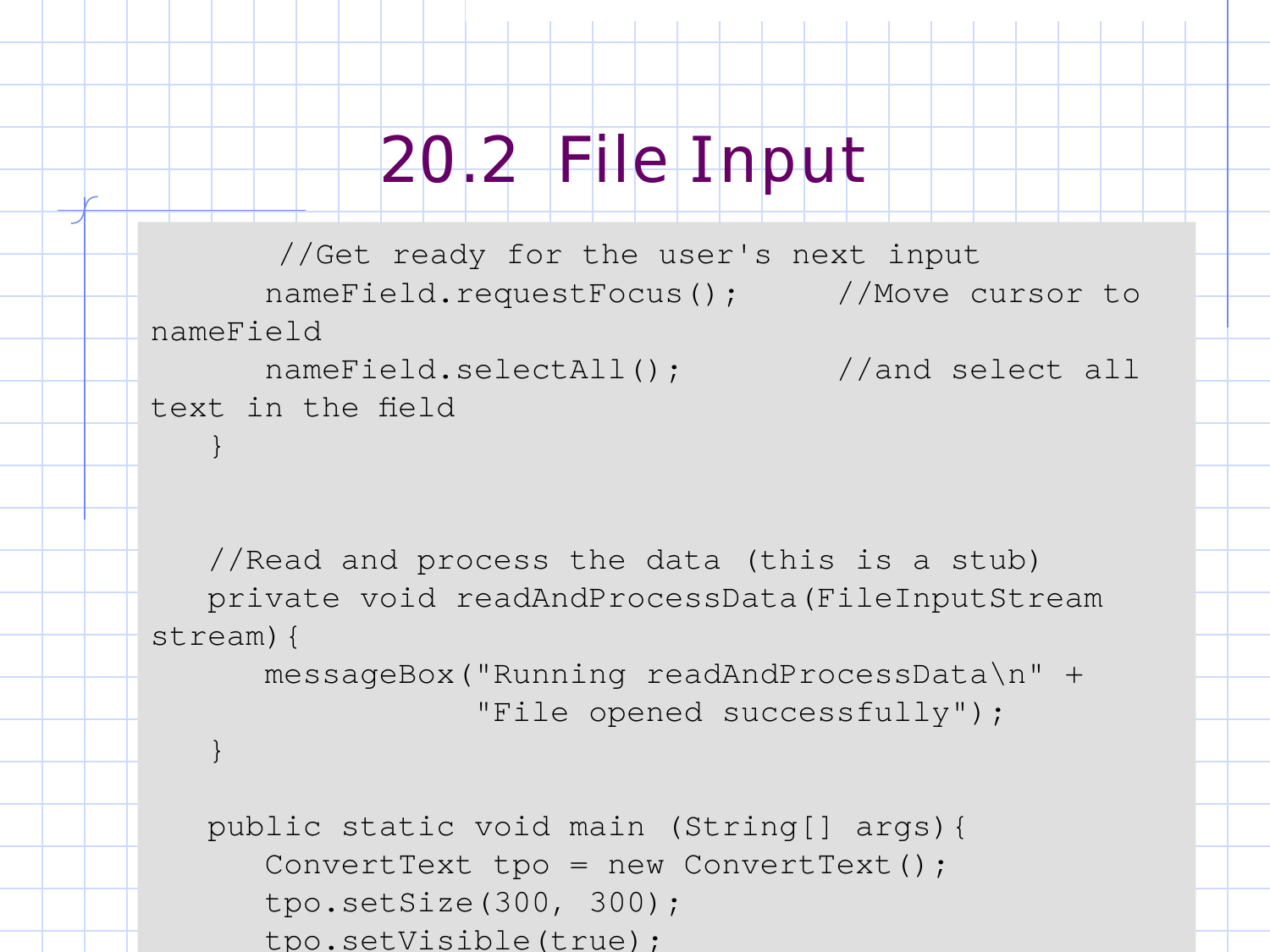

# 20.2  File Input
      //Get ready for the user's next input
      nameField.requestFocus();     //Move cursor to nameField
      nameField.selectAll();        //and select all text in the field
   }

   //Read and process the data (this is a stub)
   private void readAndProcessData(FileInputStream stream){
      messageBox("Running readAndProcessData\n" +
                 "File opened successfully");
   }

   public static void main (String[] args){
      ConvertText tpo = new ConvertText();
      tpo.setSize(300, 300);
      tpo.setVisible(true);
   }
}